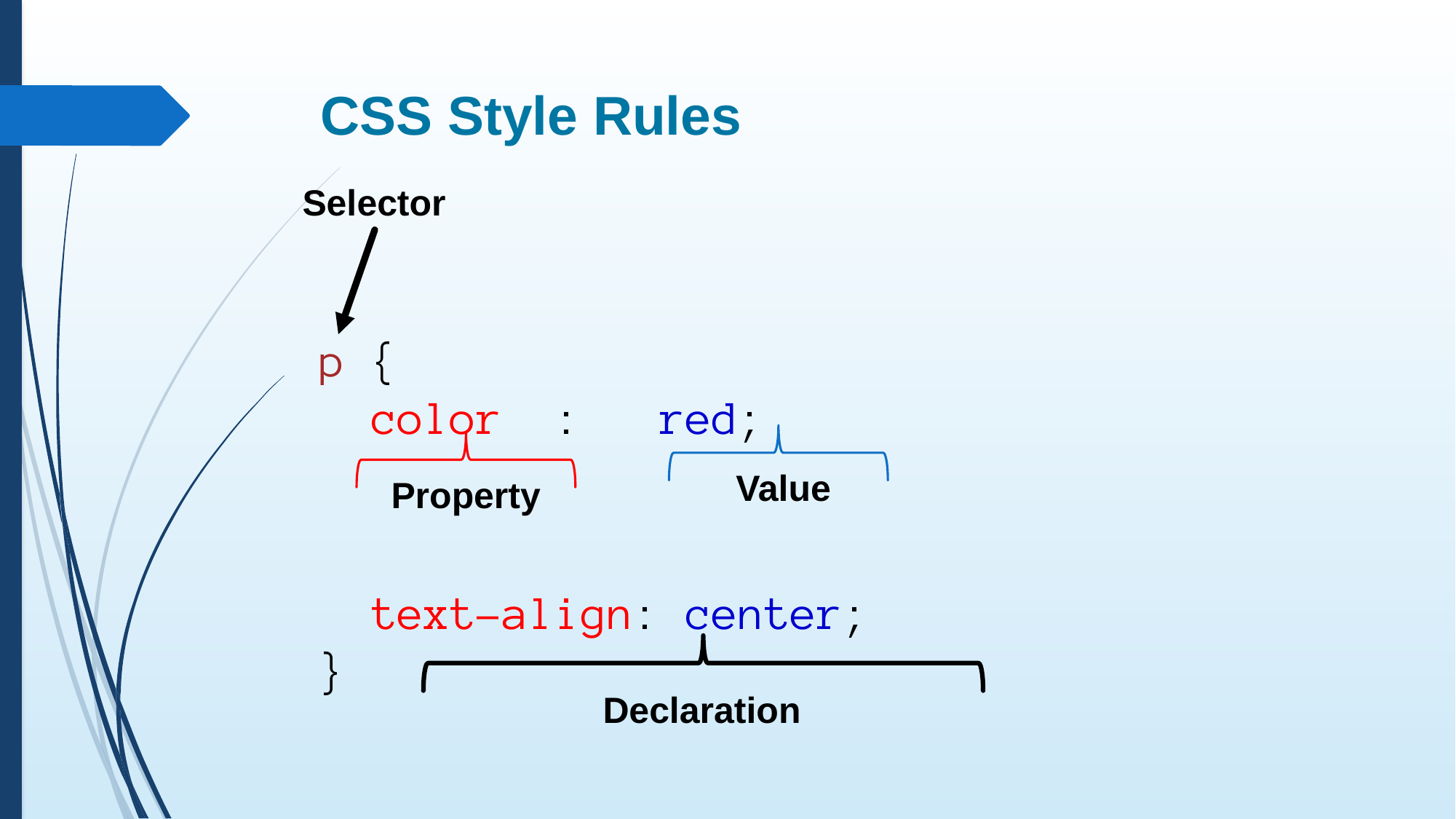

# CSS Style Rules
Selector

p {
  color  :   red;

  text-align: center;
}

Value
Property
Declaration